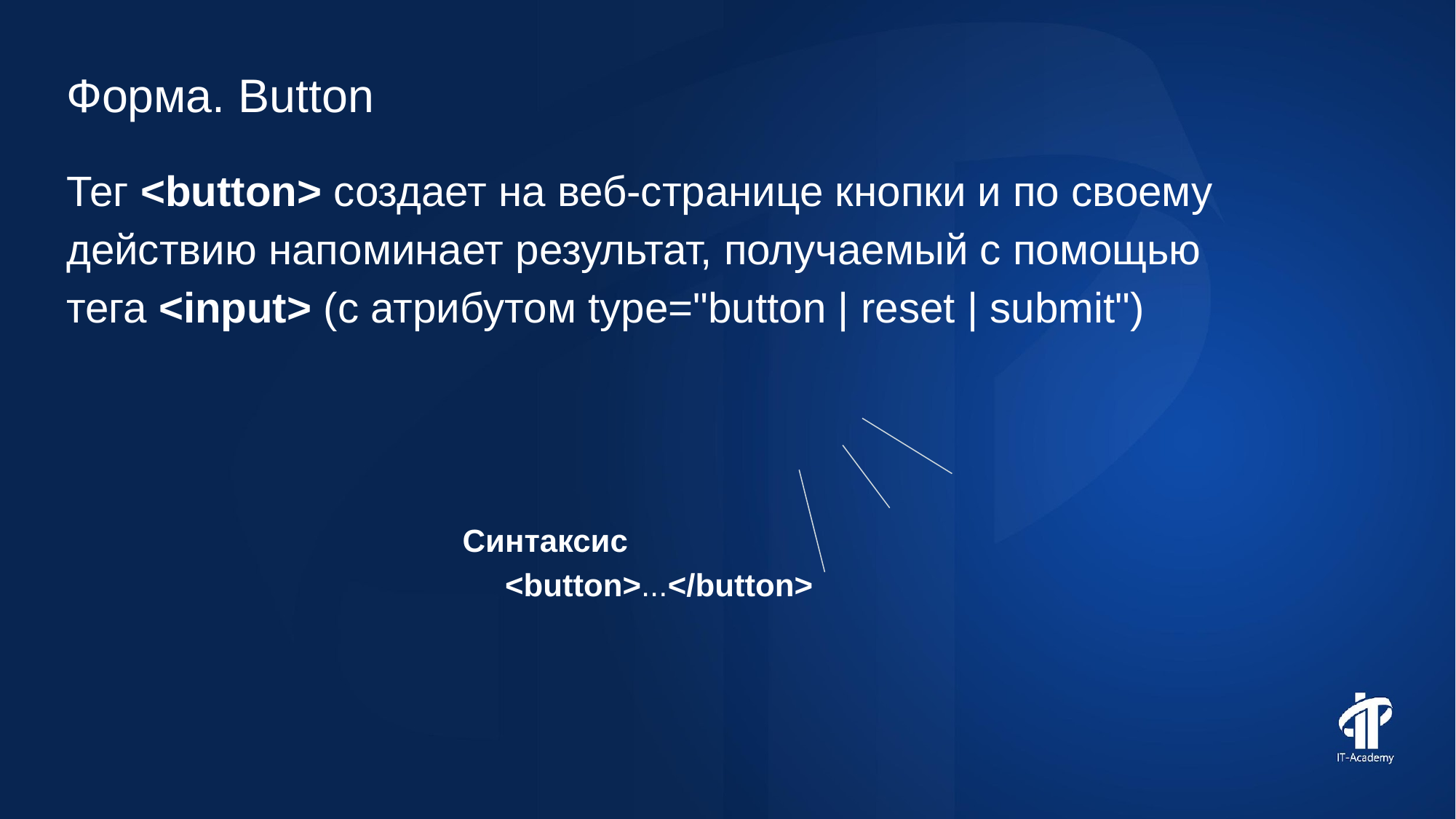

Форма. Button

Тег <button> создает на веб-странице кнопки и по своему действию напоминает результат, получаемый с помощью тега <input> (с атрибутом type="button | reset | submit")
Синтаксис
<button>...</button>